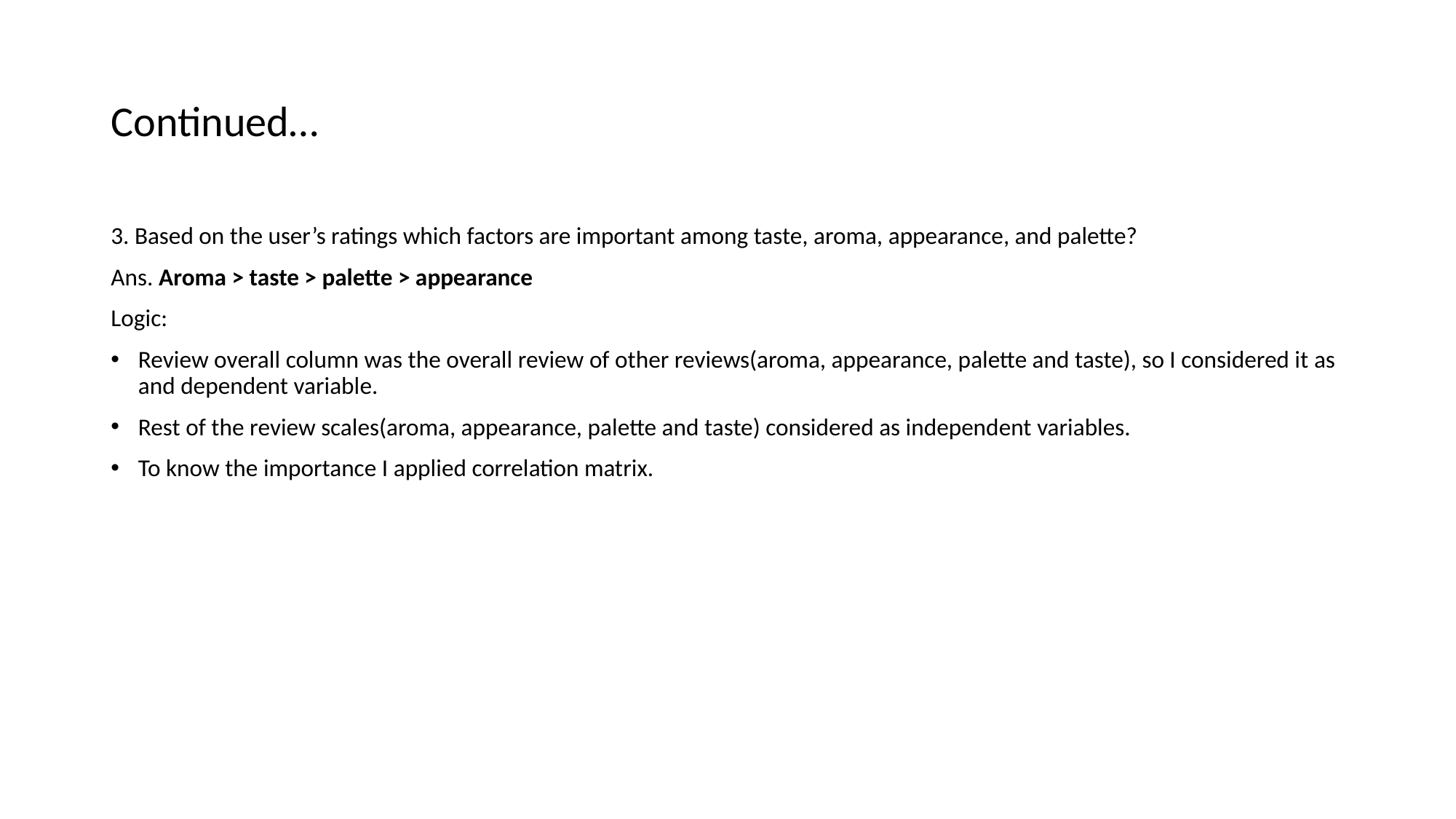

# Continued…
3. Based on the user’s ratings which factors are important among taste, aroma, appearance, and palette?
Ans. Aroma > taste > palette > appearance
Logic:
Review overall column was the overall review of other reviews(aroma, appearance, palette and taste), so I considered it as and dependent variable.
Rest of the review scales(aroma, appearance, palette and taste) considered as independent variables.
To know the importance I applied correlation matrix.